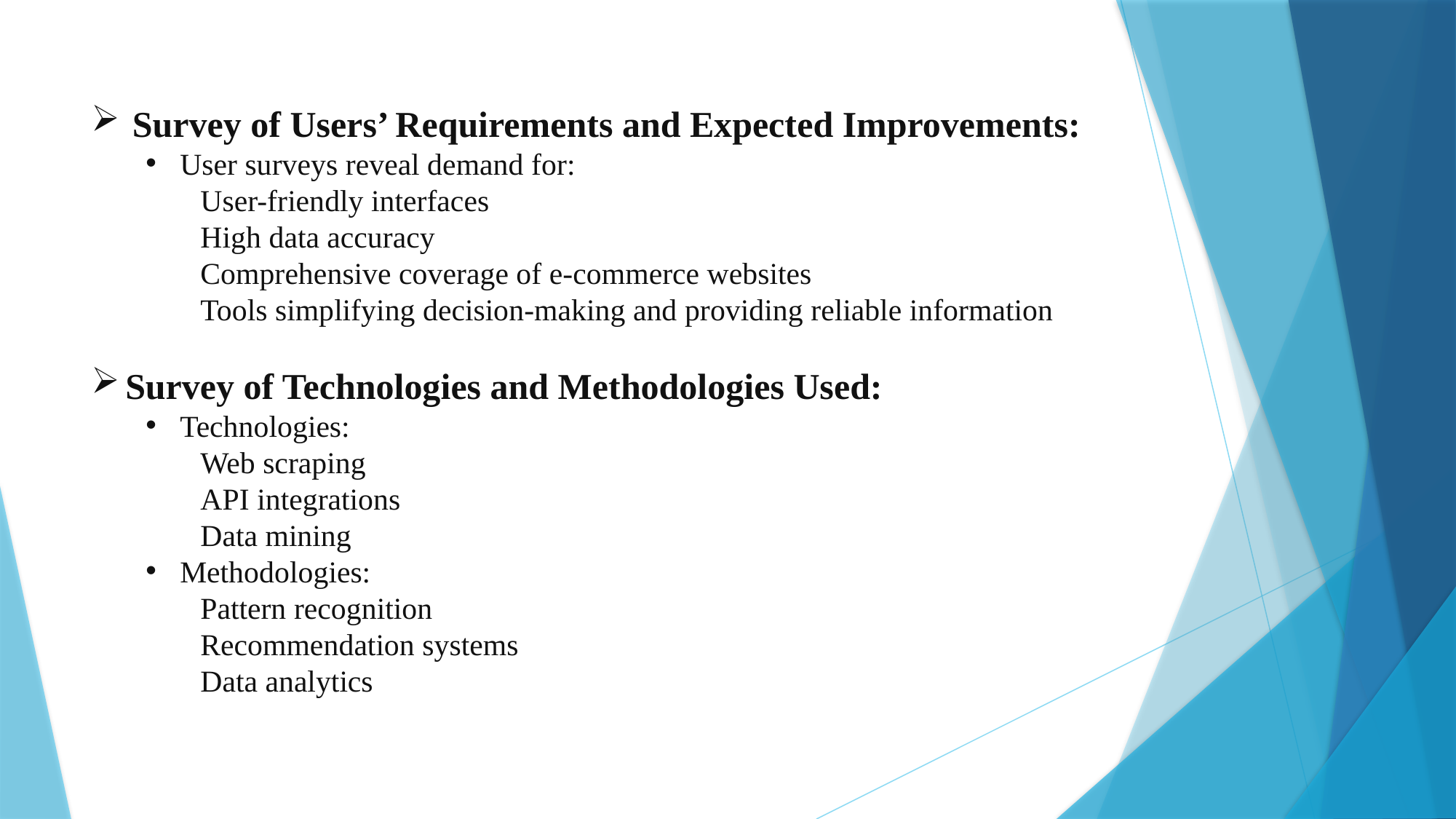

Survey of Users’ Requirements and Expected Improvements:
User surveys reveal demand for:
User-friendly interfaces
High data accuracy
Comprehensive coverage of e-commerce websites
Tools simplifying decision-making and providing reliable information

Survey of Technologies and Methodologies Used:
Technologies:
Web scraping
API integrations
Data mining
Methodologies:
Pattern recognition
Recommendation systems
Data analytics